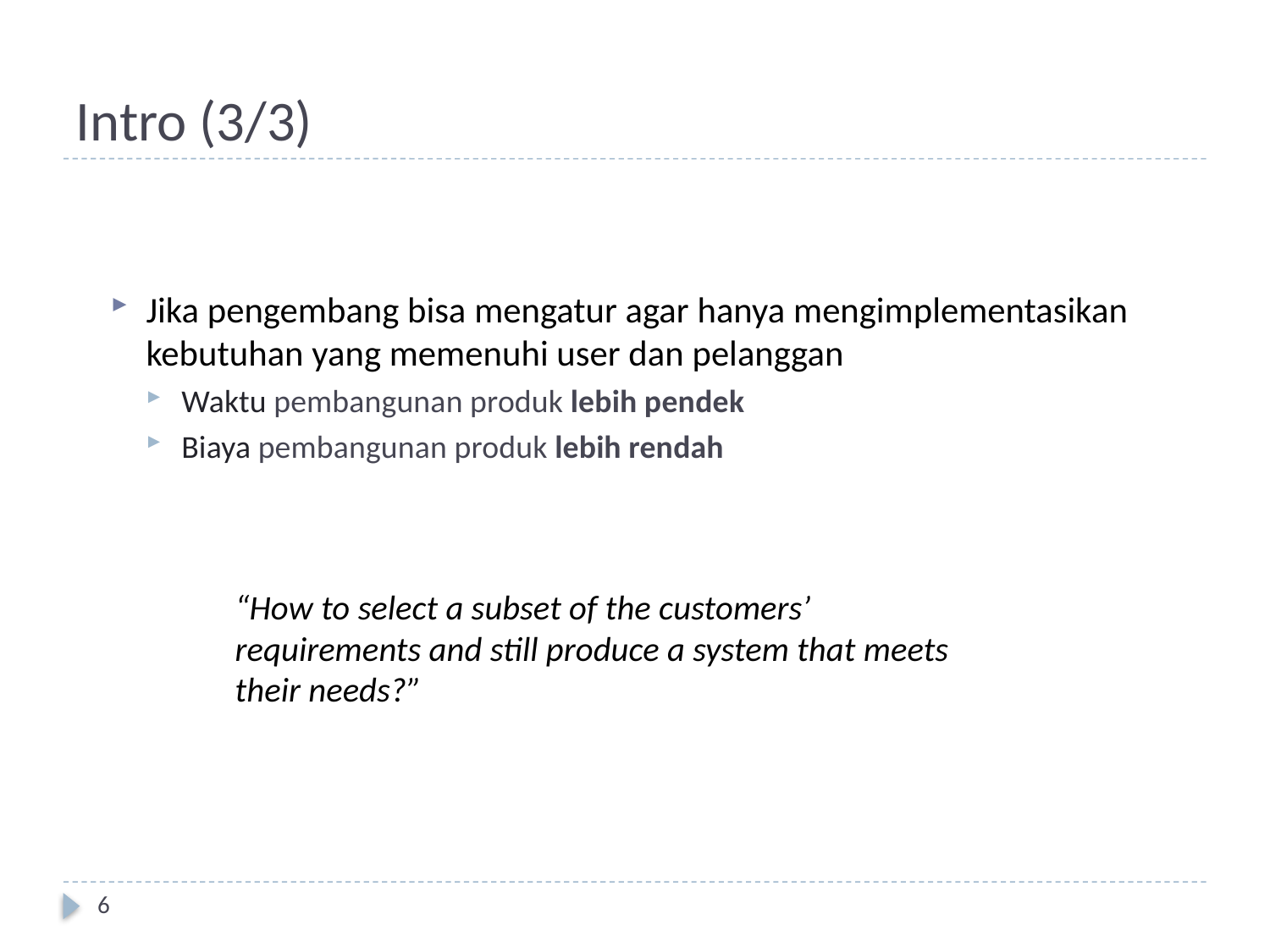

# Intro (3/3)
Jika pengembang bisa mengatur agar hanya mengimplementasikan kebutuhan yang memenuhi user dan pelanggan
Waktu pembangunan produk lebih pendek
Biaya pembangunan produk lebih rendah
“How to select a subset of the customers’ requirements and still produce a system that meets their needs?”
6